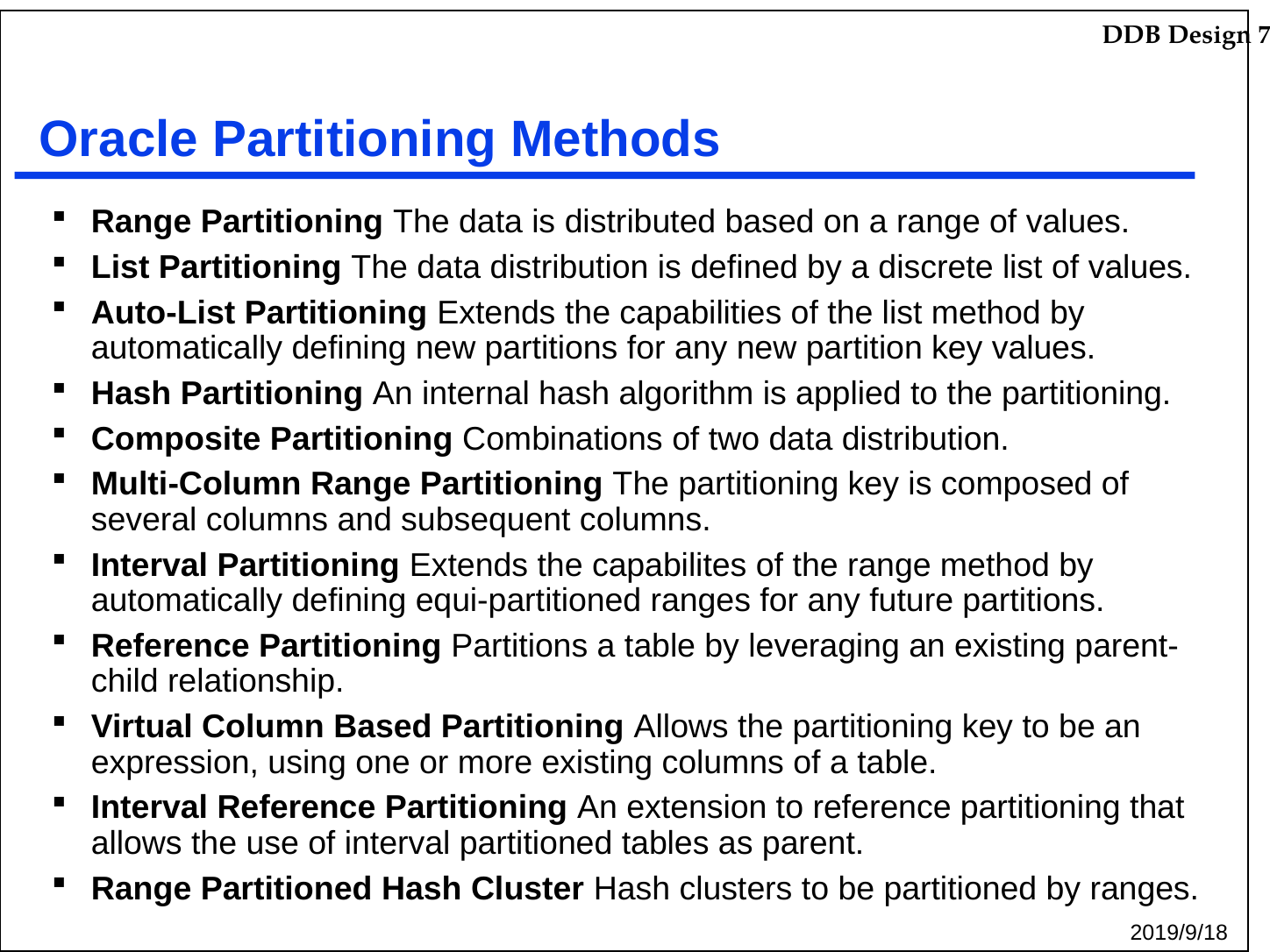

# Oracle Partitioning Methods
Range Partitioning The data is distributed based on a range of values.
List Partitioning The data distribution is defined by a discrete list of values.
Auto-List Partitioning Extends the capabilities of the list method by automatically defining new partitions for any new partition key values.
Hash Partitioning An internal hash algorithm is applied to the partitioning.
Composite Partitioning Combinations of two data distribution.
Multi-Column Range Partitioning The partitioning key is composed of several columns and subsequent columns.
Interval Partitioning Extends the capabilites of the range method by automatically defining equi-partitioned ranges for any future partitions.
Reference Partitioning Partitions a table by leveraging an existing parent-child relationship.
Virtual Column Based Partitioning Allows the partitioning key to be an expression, using one or more existing columns of a table.
Interval Reference Partitioning An extension to reference partitioning that allows the use of interval partitioned tables as parent.
Range Partitioned Hash Cluster Hash clusters to be partitioned by ranges.